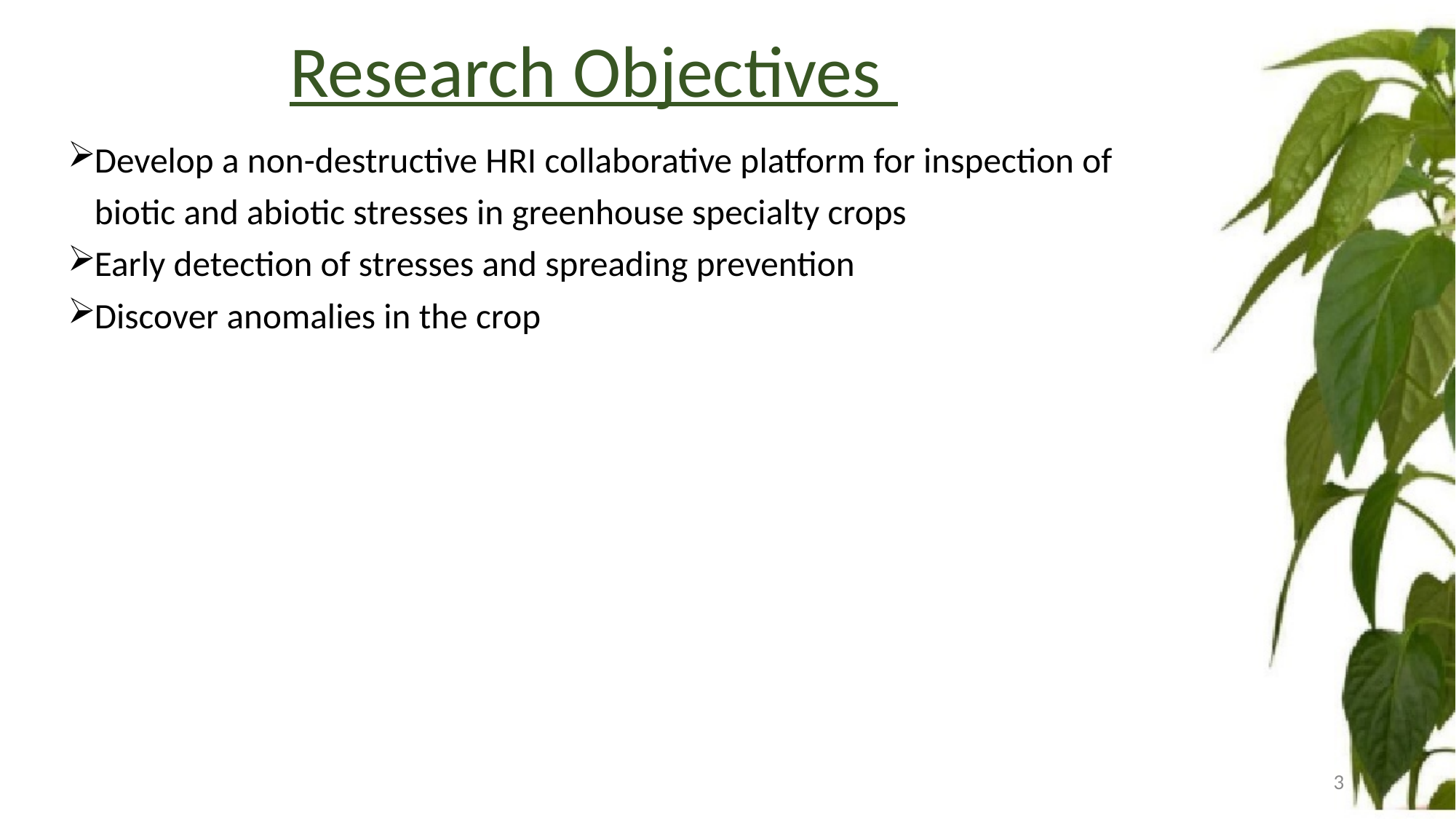

# Research Objectives
Develop a non-destructive HRI collaborative platform for inspection of biotic and abiotic stresses in greenhouse specialty crops
Early detection of stresses and spreading prevention
Discover anomalies in the crop

3